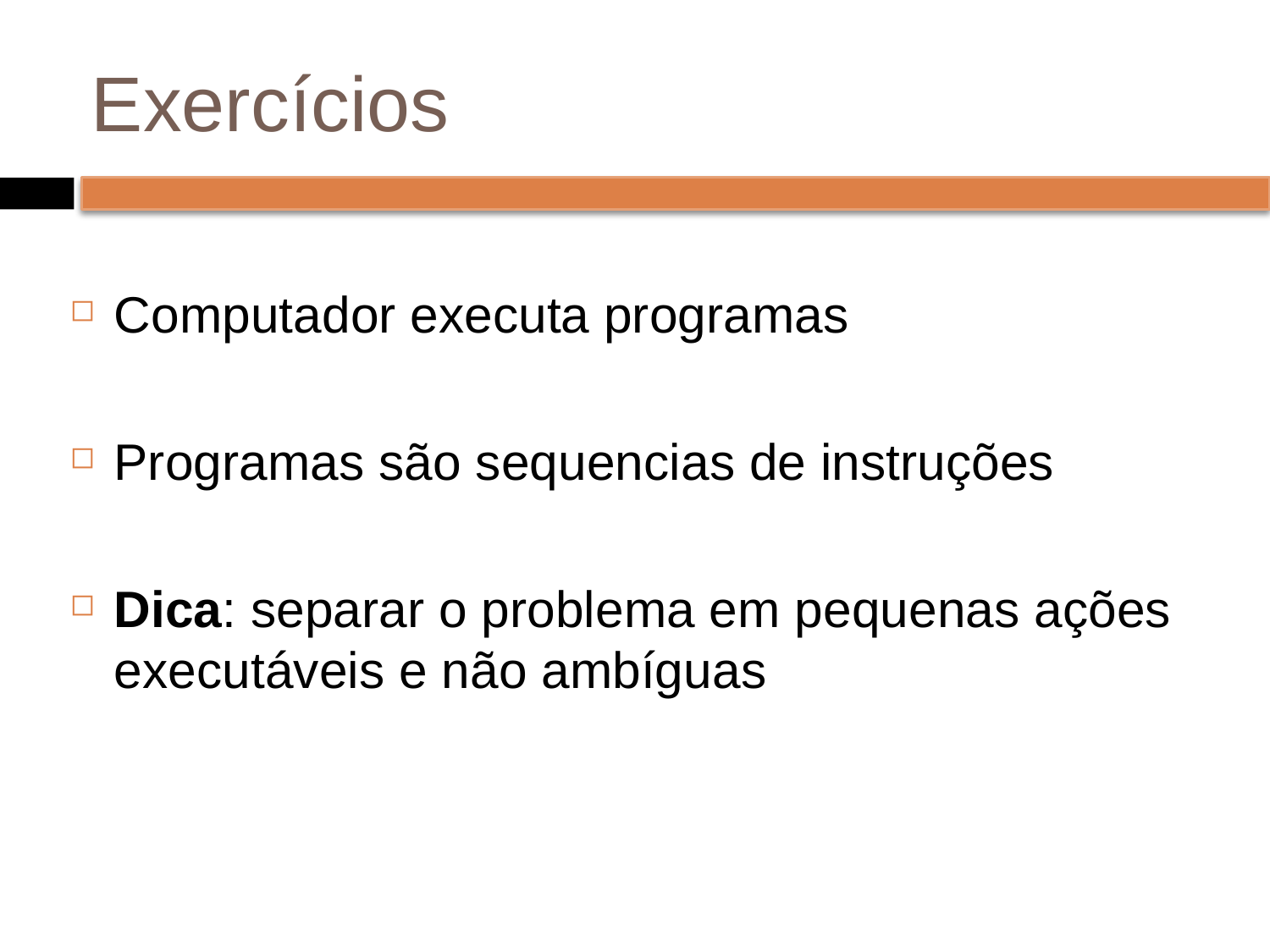

# Exercícios
Computador executa programas

Programas são sequencias de instruções

Dica: separar o problema em pequenas ações executáveis e não ambíguas
53